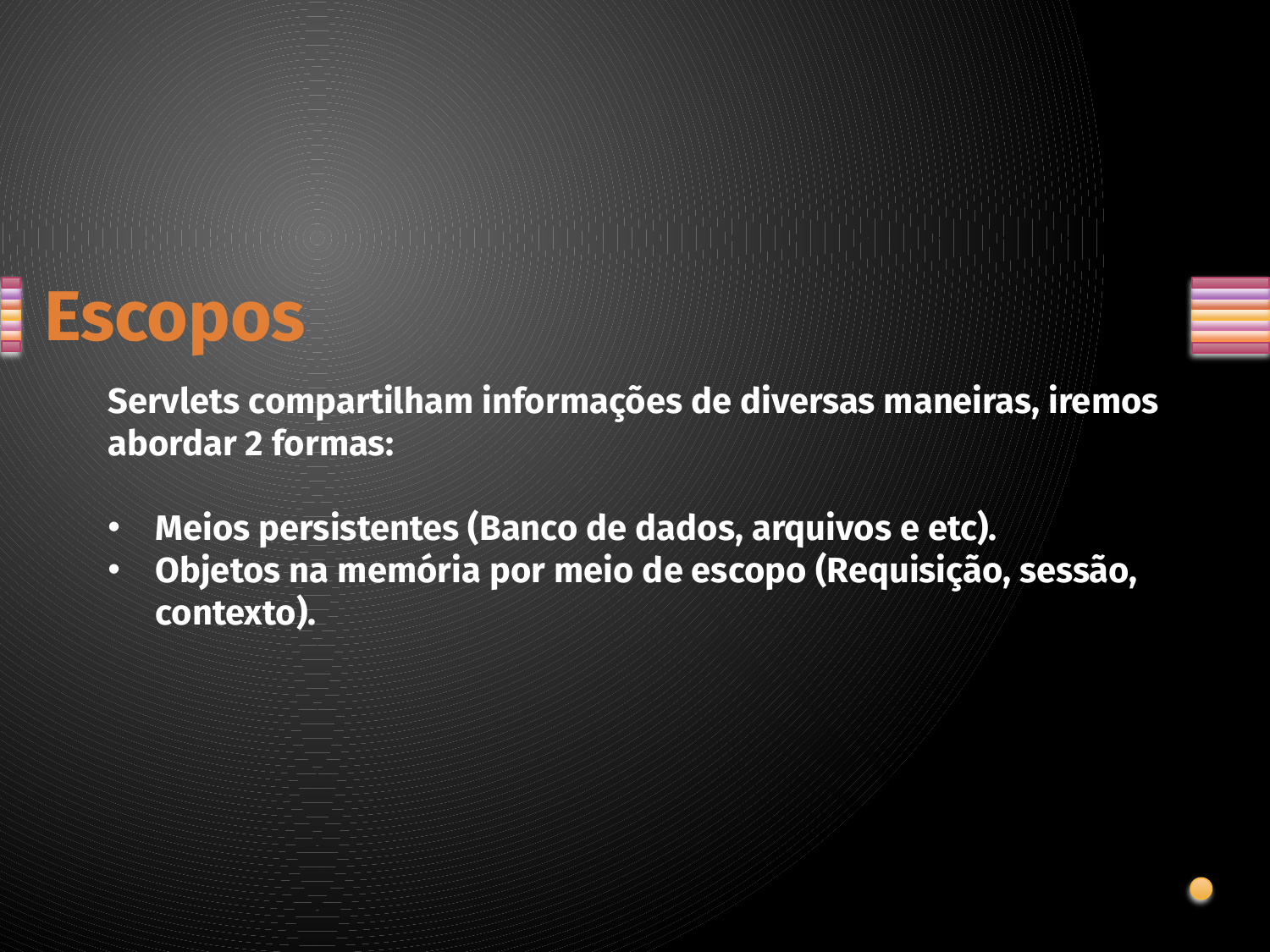

# Escopos
Servlets compartilham informações de diversas maneiras, iremos abordar 2 formas:

Meios persistentes (Banco de dados, arquivos e etc).
Objetos na memória por meio de escopo (Requisição, sessão, contexto).